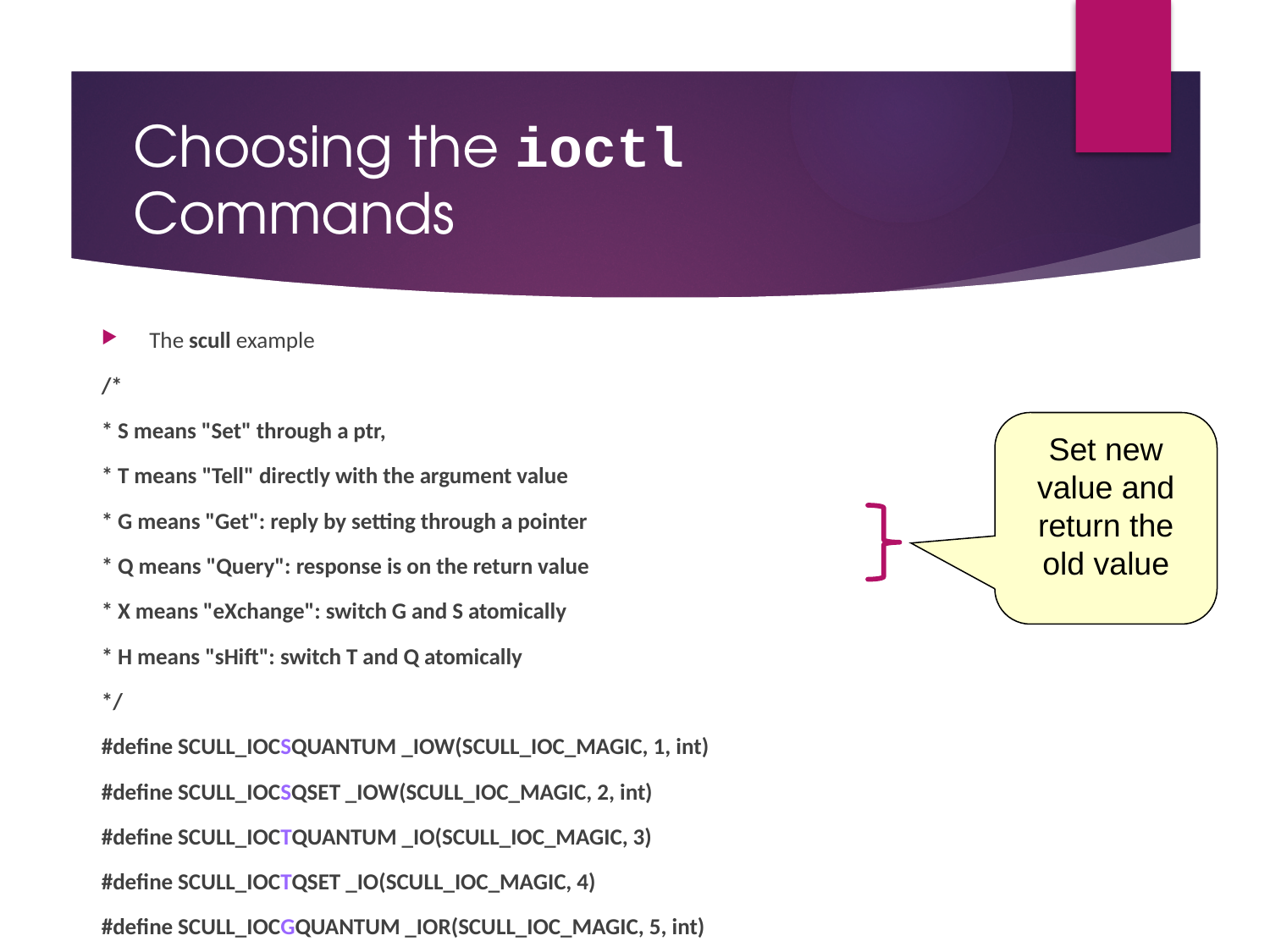

# Choosing the ioctl Commands
The scull example
/*
* S means "Set" through a ptr,
* T means "Tell" directly with the argument value
* G means "Get": reply by setting through a pointer
* Q means "Query": response is on the return value
* X means "eXchange": switch G and S atomically
* H means "sHift": switch T and Q atomically
*/
#define SCULL_IOCSQUANTUM _IOW(SCULL_IOC_MAGIC, 1, int)
#define SCULL_IOCSQSET _IOW(SCULL_IOC_MAGIC, 2, int)
#define SCULL_IOCTQUANTUM _IO(SCULL_IOC_MAGIC, 3)
#define SCULL_IOCTQSET _IO(SCULL_IOC_MAGIC, 4)
#define SCULL_IOCGQUANTUM _IOR(SCULL_IOC_MAGIC, 5, int)
Set new value and return the old value